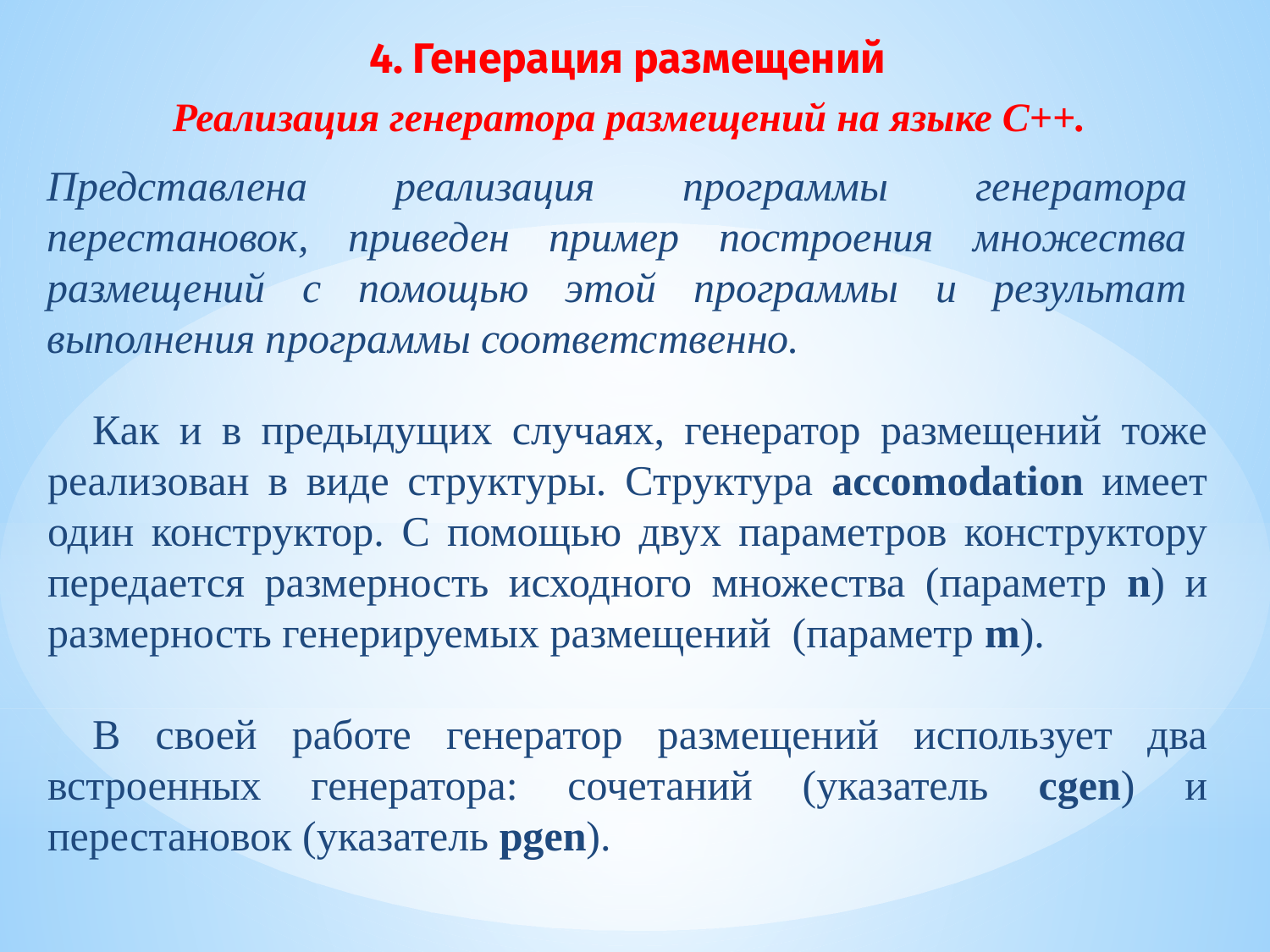

4. Генерация размещений
Реализация генератора размещений на языке С++.
Представлена реализация программы генератора перестановок, приведен пример построения множества размещений с помощью этой программы и результат выполнения программы соответственно.
Как и в предыдущих случаях, генератор размещений тоже реализован в виде структуры. Структура accomodation имеет один конструктор. С помощью двух параметров конструктору передается размерность исходного множества (параметр n) и размерность генерируемых размещений  (параметр m).

В своей работе генератор размещений использует два встроенных генератора: сочетаний (указатель cgen) и перестановок (указатель pgen).